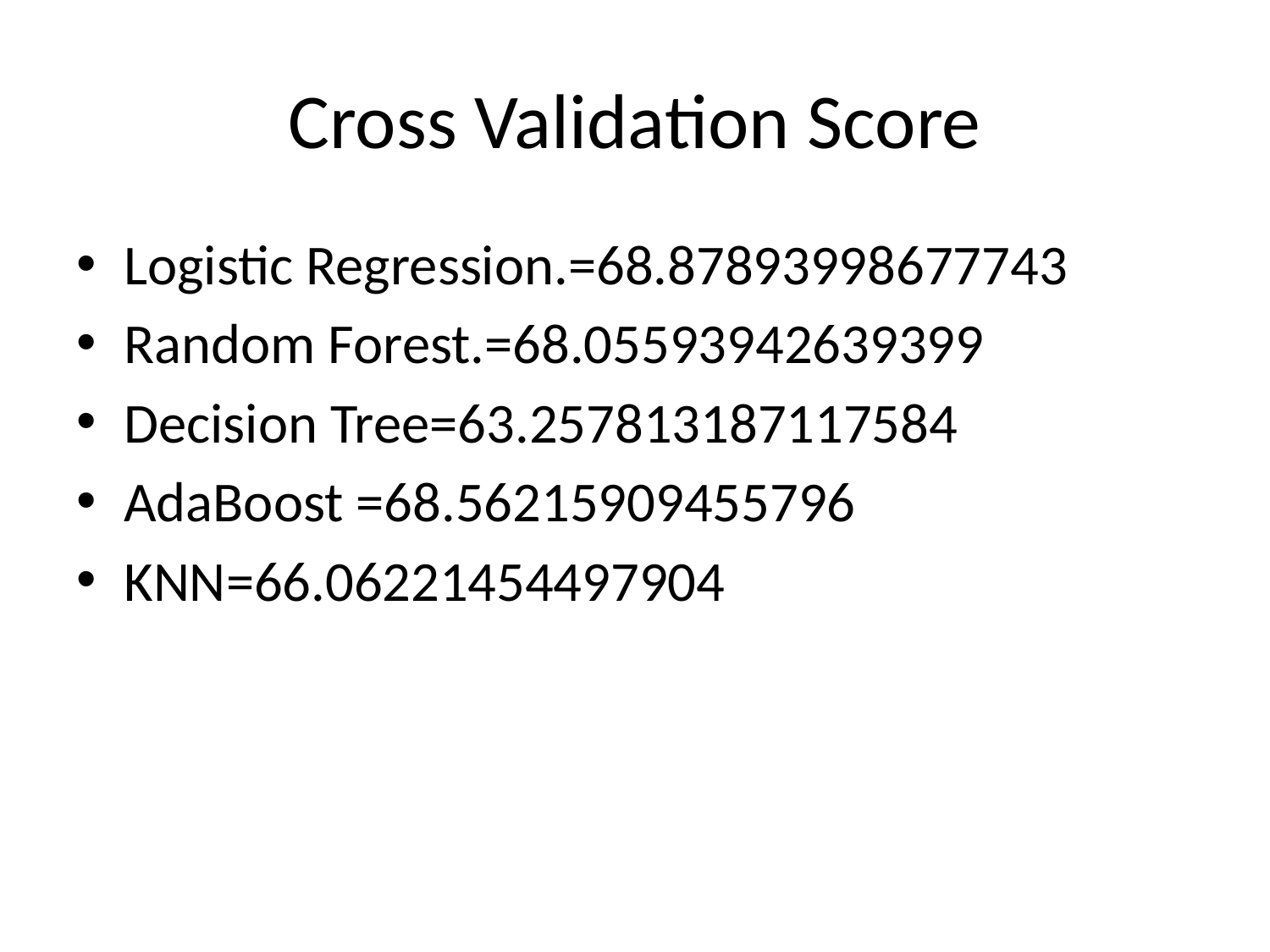

# Cross Validation Score
Logistic Regression.=68.87893998677743
Random Forest.=68.05593942639399
Decision Tree=63.257813187117584
AdaBoost =68.56215909455796
KNN=66.06221454497904